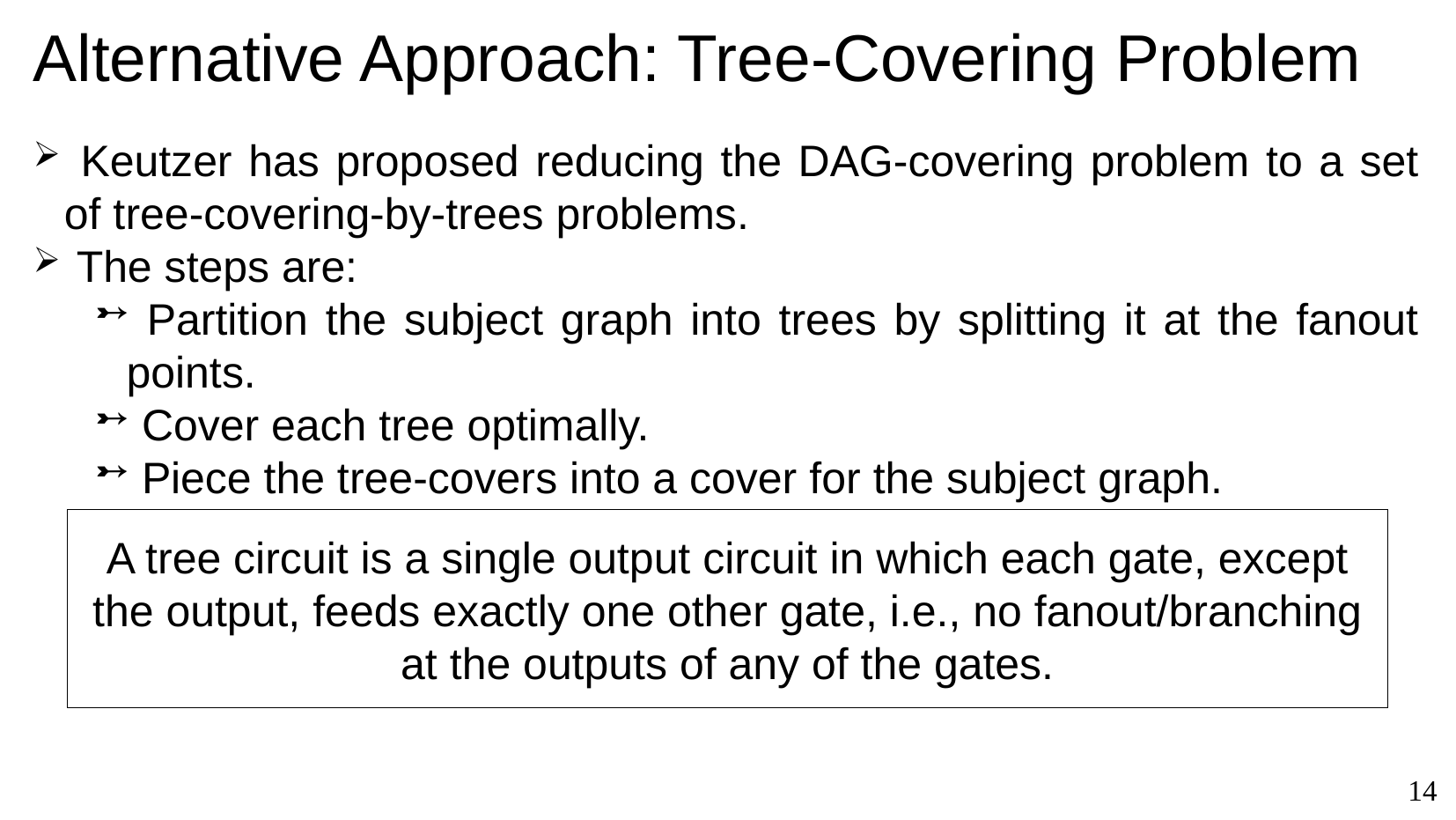

# Alternative Approach: Tree-Covering Problem
 Keutzer has proposed reducing the DAG-covering problem to a set of tree-covering-by-trees problems.
 The steps are:
 Partition the subject graph into trees by splitting it at the fanout points.
 Cover each tree optimally.
 Piece the tree-covers into a cover for the subject graph.
A tree circuit is a single output circuit in which each gate, except the output, feeds exactly one other gate, i.e., no fanout/branching at the outputs of any of the gates.
14